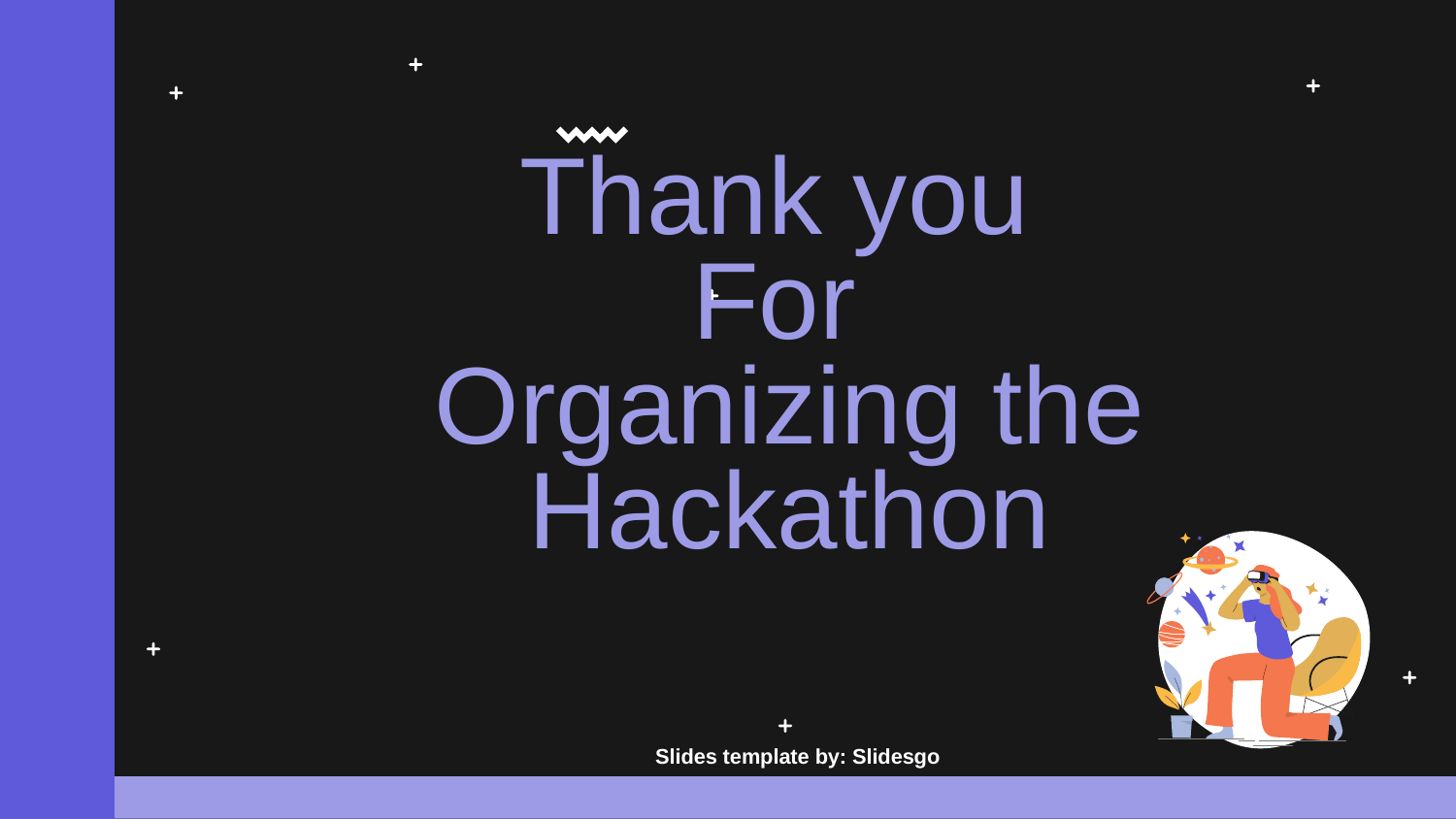

# Thank you For Organizing the Hackathon

Slides template by: Slidesgo